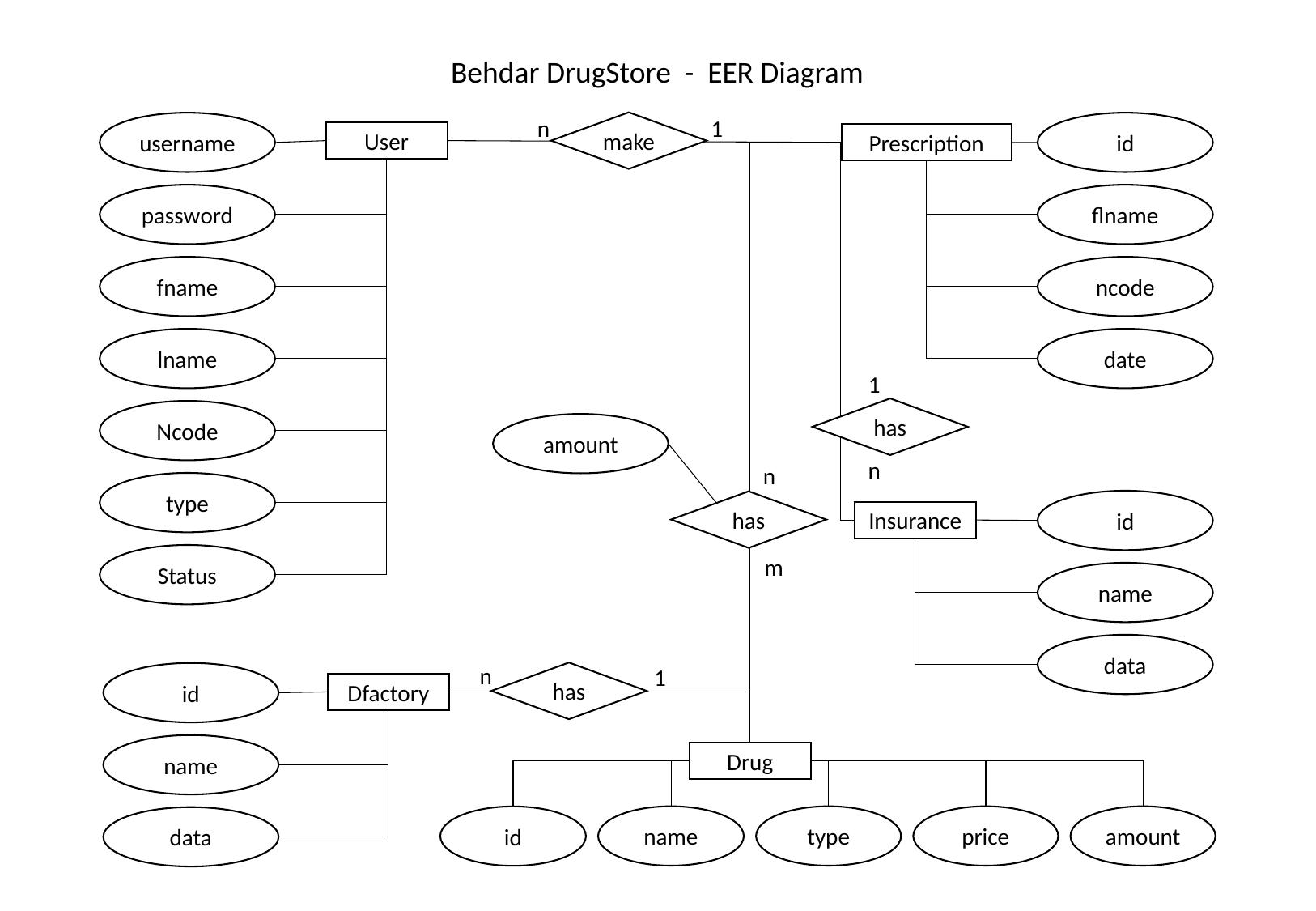

Behdar DrugStore  -  EER Diagram
n
1
make
username
id
User
Prescription
password
flname
fname
ncode
lname
date
1
has
Ncode
amount
n
n
type
id
has
Insurance
Status
m
name
data
n
1
has
id
Dfactory
name
Drug
name
type
price
amount
id
data